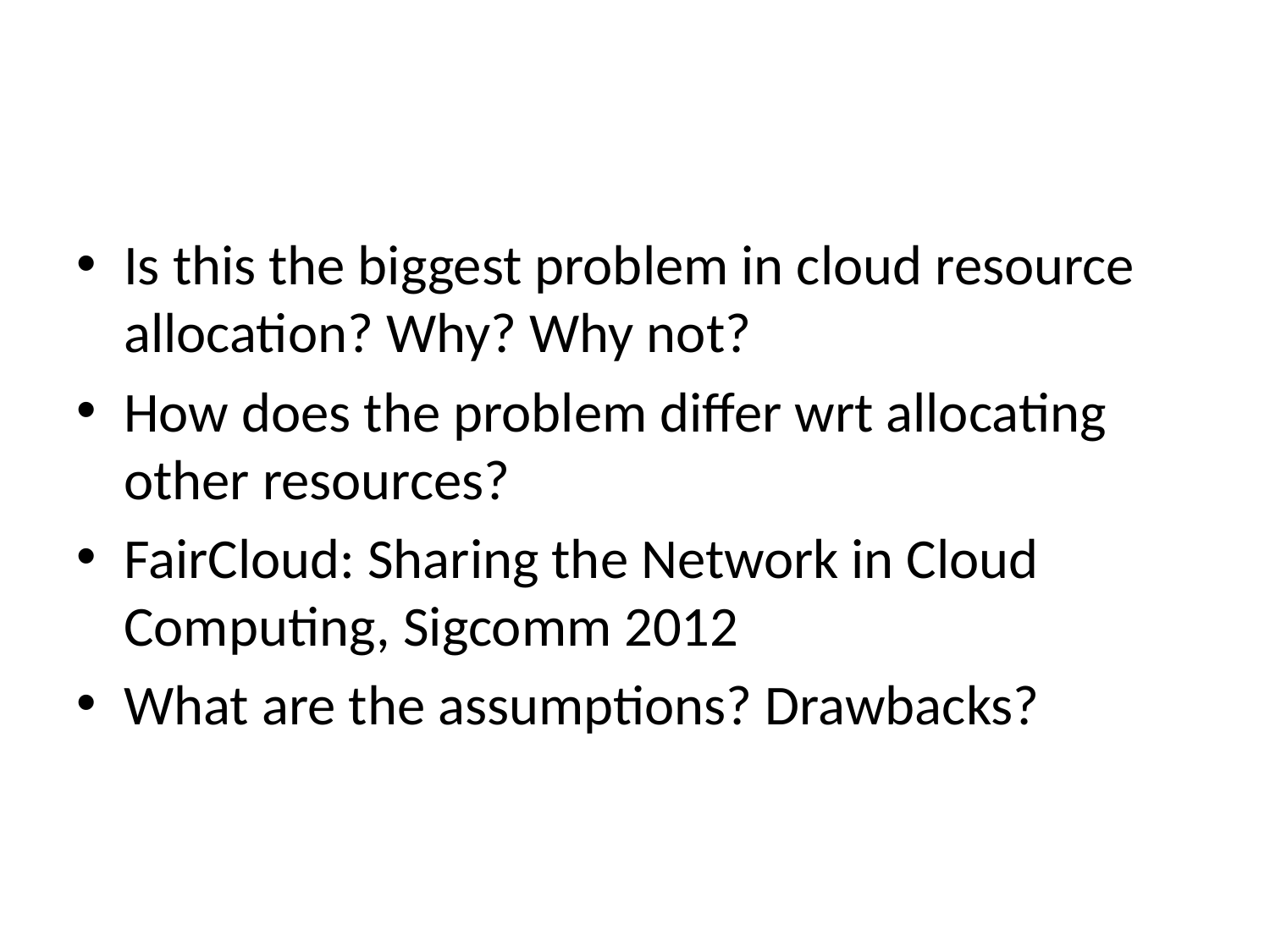

Is this the biggest problem in cloud resource allocation? Why? Why not?
How does the problem differ wrt allocating other resources?
FairCloud: Sharing the Network in Cloud Computing, Sigcomm 2012
What are the assumptions? Drawbacks?